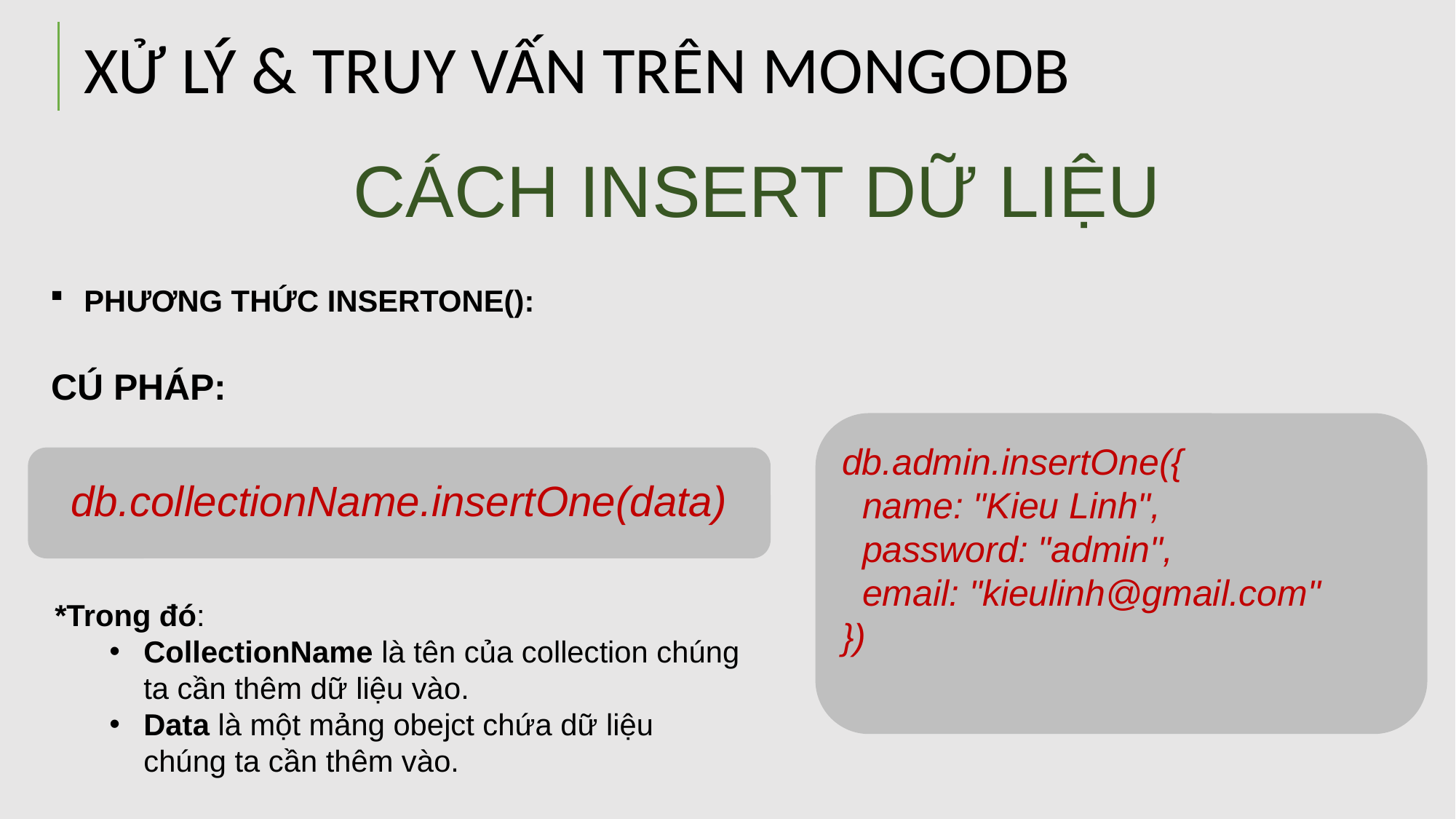

XỬ LÝ & TRUY VẤN TRÊN MONGODB
CÁCH INSERT DỮ LIỆU
PHƯƠNG THỨC INSERTONE():
CÚ PHÁP:
db.admin.insertOne({
  name: "Kieu Linh",
  password: "admin",
  email: "kieulinh@gmail.com"
})

db.collectionName.insertOne(data)

*Trong đó:
CollectionName là tên của collection chúng ta cần thêm dữ liệu vào.
Data là một mảng obejct chứa dữ liệu chúng ta cần thêm vào.